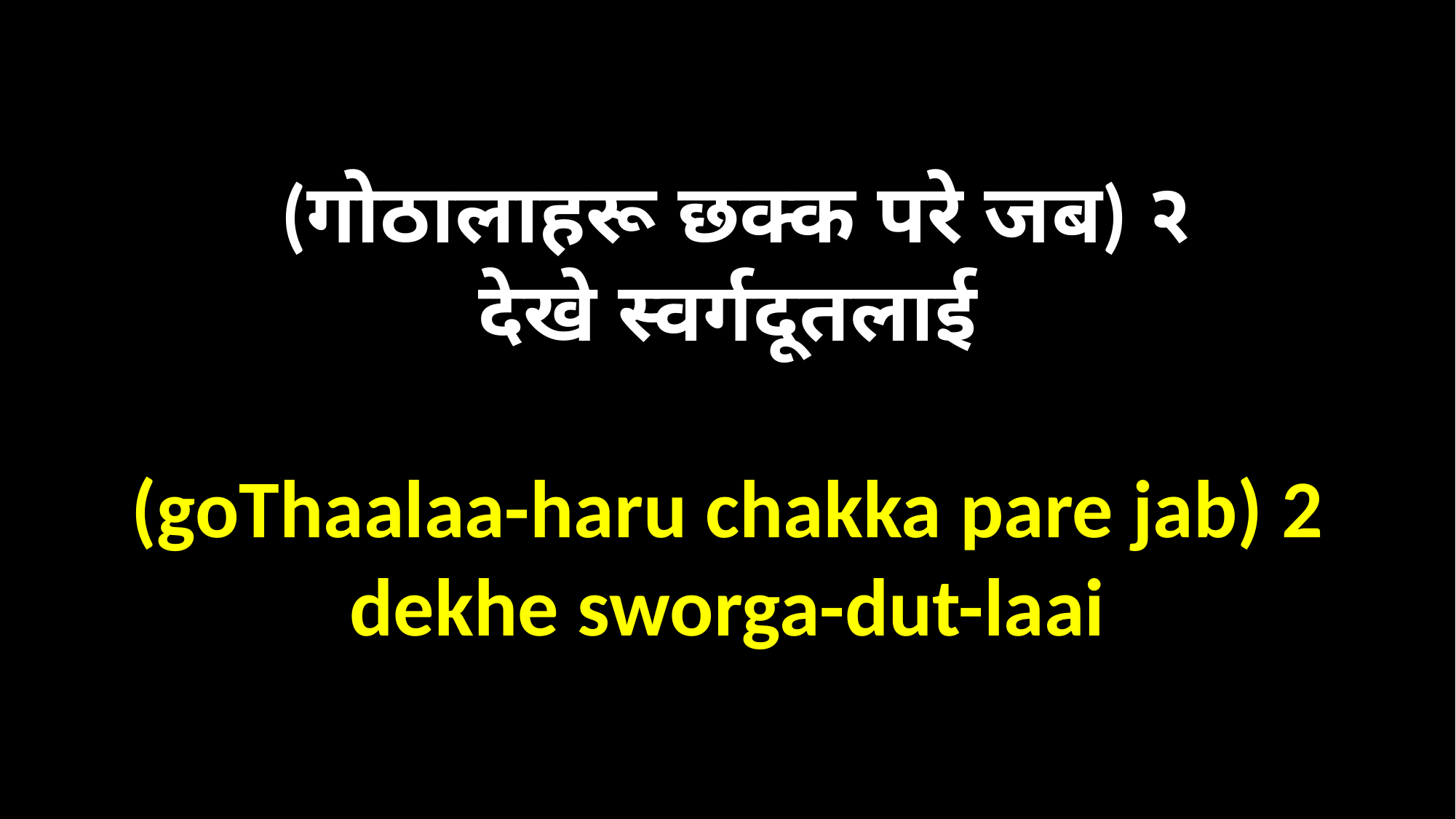

(गोठालाहरू छक्क परे जब) २
देखे स्वर्गदूतलाई

(goThaalaa-haru chakka pare jab) 2
dekhe sworga-dut-laai